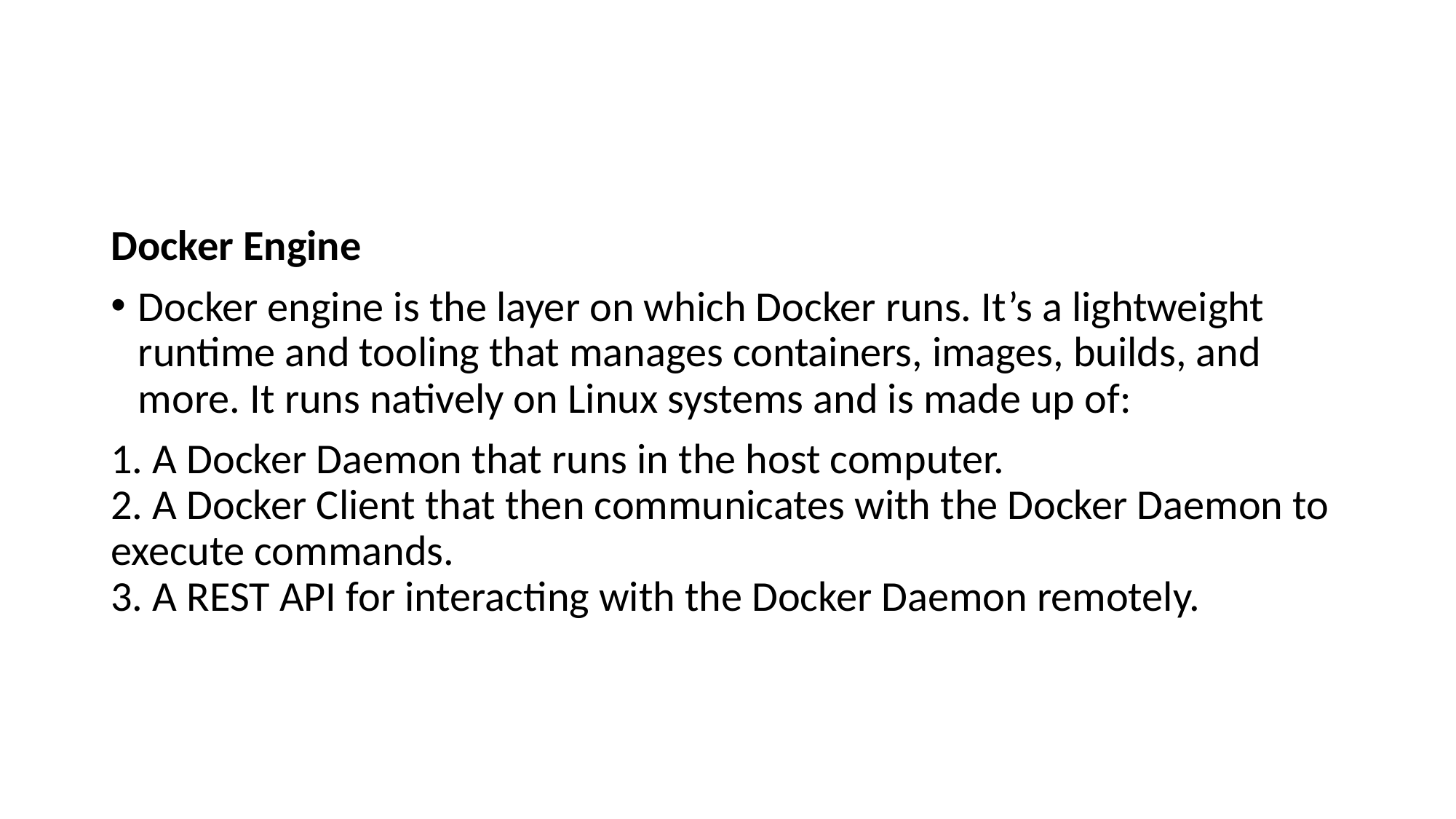

Docker Engine
Docker engine is the layer on which Docker runs. It’s a lightweight runtime and tooling that manages containers, images, builds, and more. It runs natively on Linux systems and is made up of:
1. A Docker Daemon that runs in the host computer.
2. A Docker Client that then communicates with the Docker Daemon to execute commands.
3. A REST API for interacting with the Docker Daemon remotely.